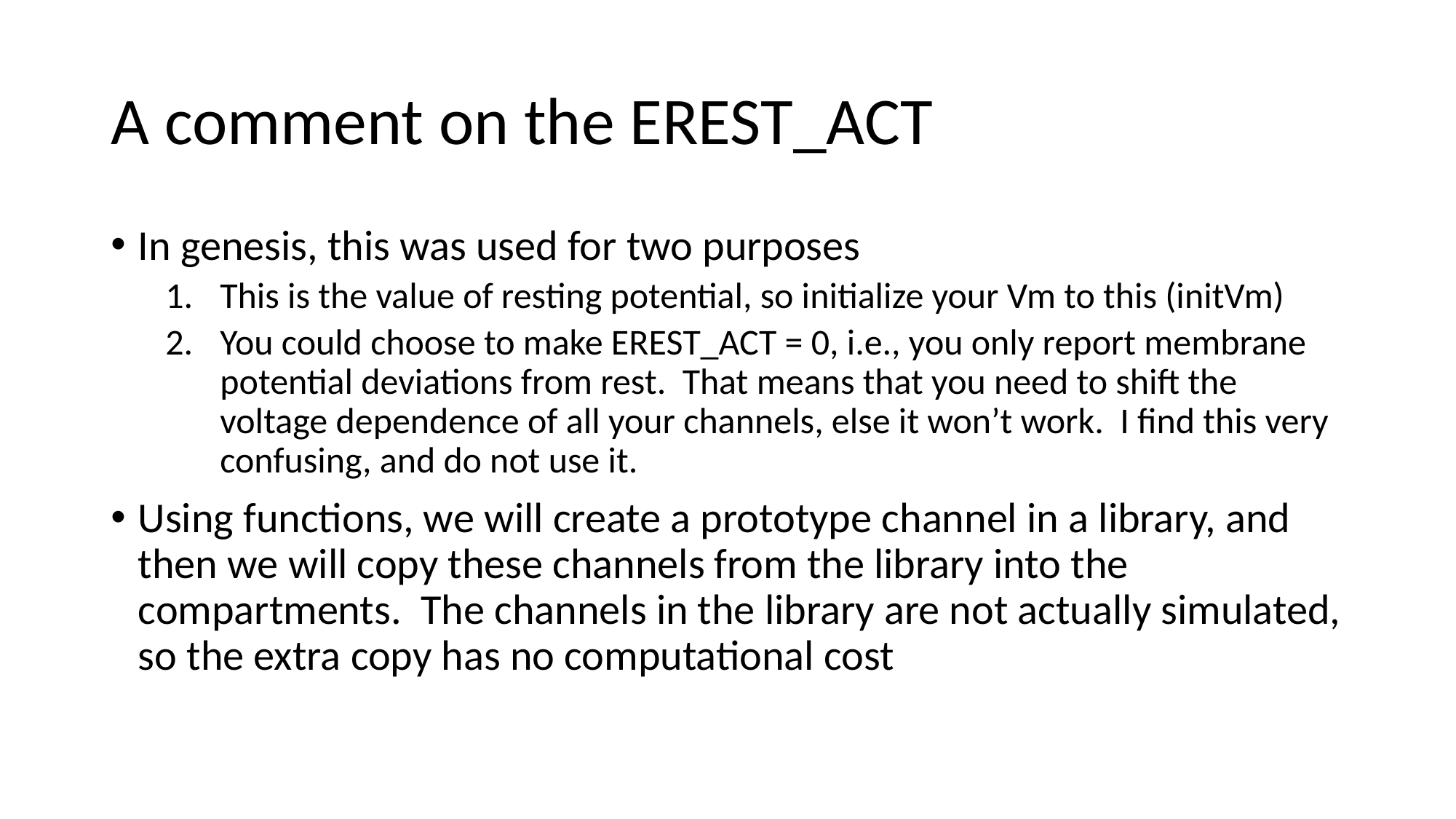

# A comment on the EREST_ACT
In genesis, this was used for two purposes
This is the value of resting potential, so initialize your Vm to this (initVm)
You could choose to make EREST_ACT = 0, i.e., you only report membrane potential deviations from rest.  That means that you need to shift the voltage dependence of all your channels, else it won’t work.  I find this very confusing, and do not use it.
Using functions, we will create a prototype channel in a library, and then we will copy these channels from the library into the compartments.  The channels in the library are not actually simulated, so the extra copy has no computational cost